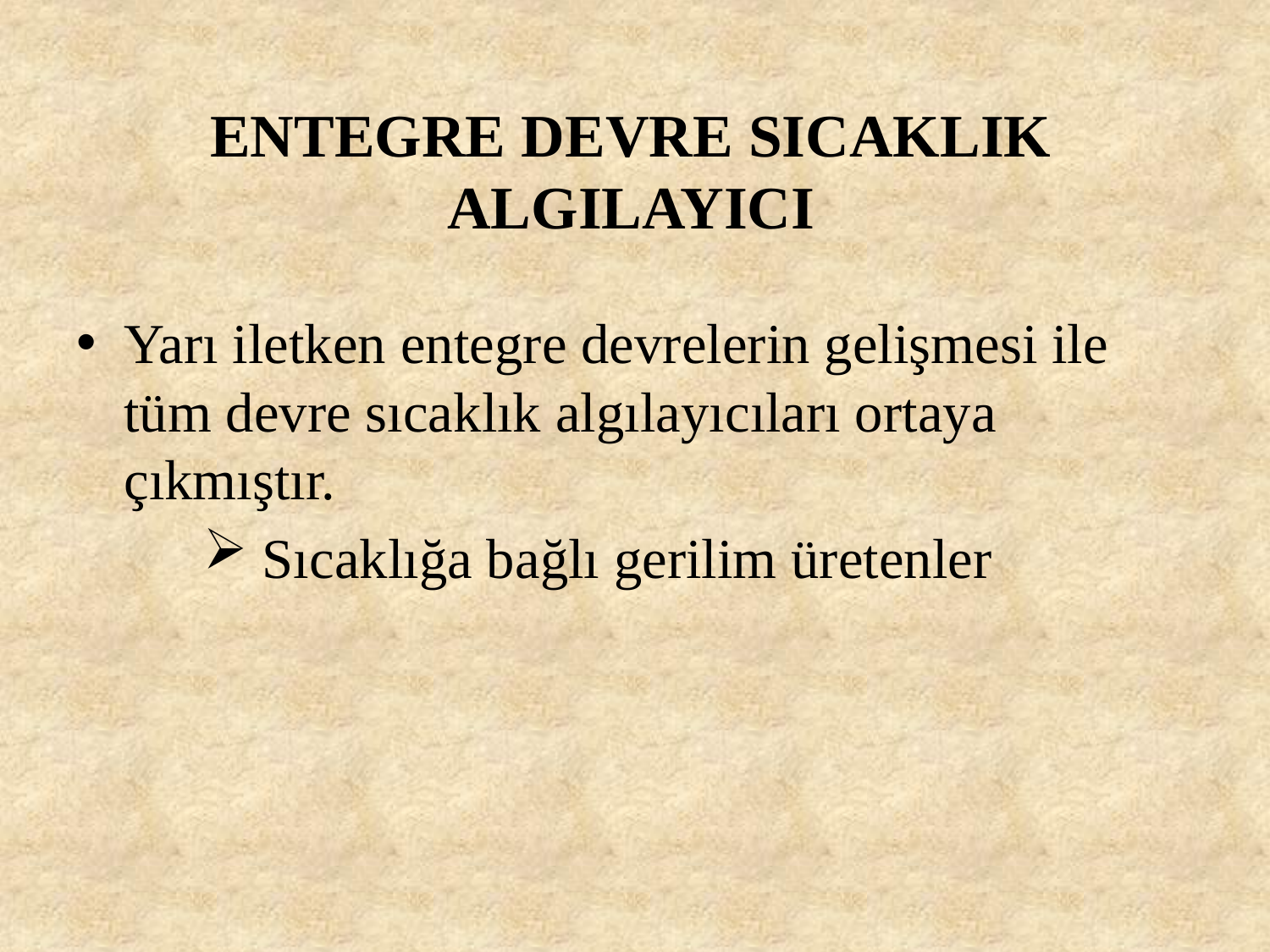

# ENTEGRE DEVRE SICAKLIK ALGILAYICI

Yarı iletken entegre devrelerin gelişmesi ile tüm devre sıcaklık algılayıcıları ortaya çıkmıştır.
 Sıcaklığa bağlı gerilim üretenler